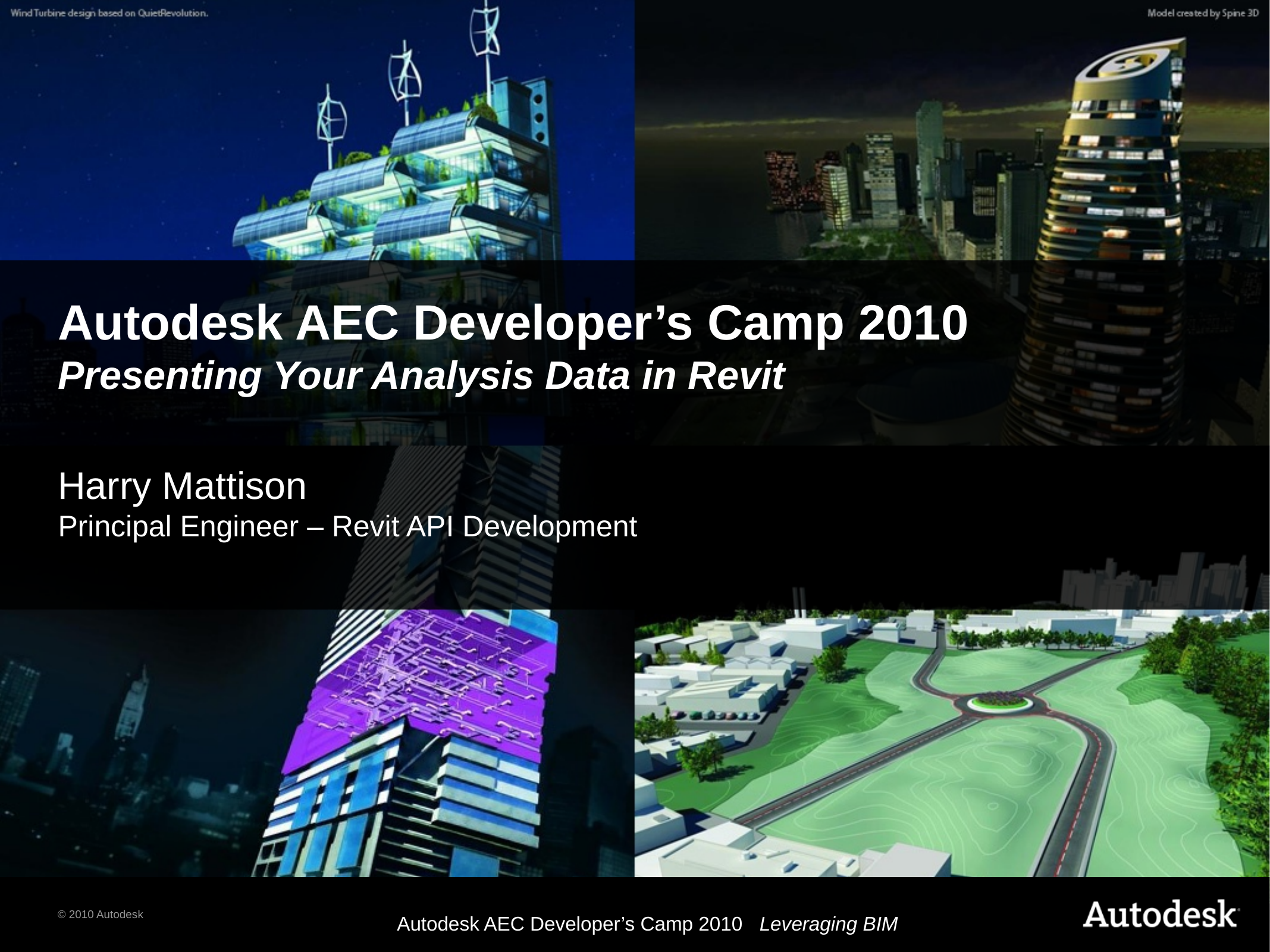

# Autodesk AEC Developer’s Camp 2010 Presenting Your Analysis Data in Revit
Harry Mattison
Principal Engineer – Revit API Development